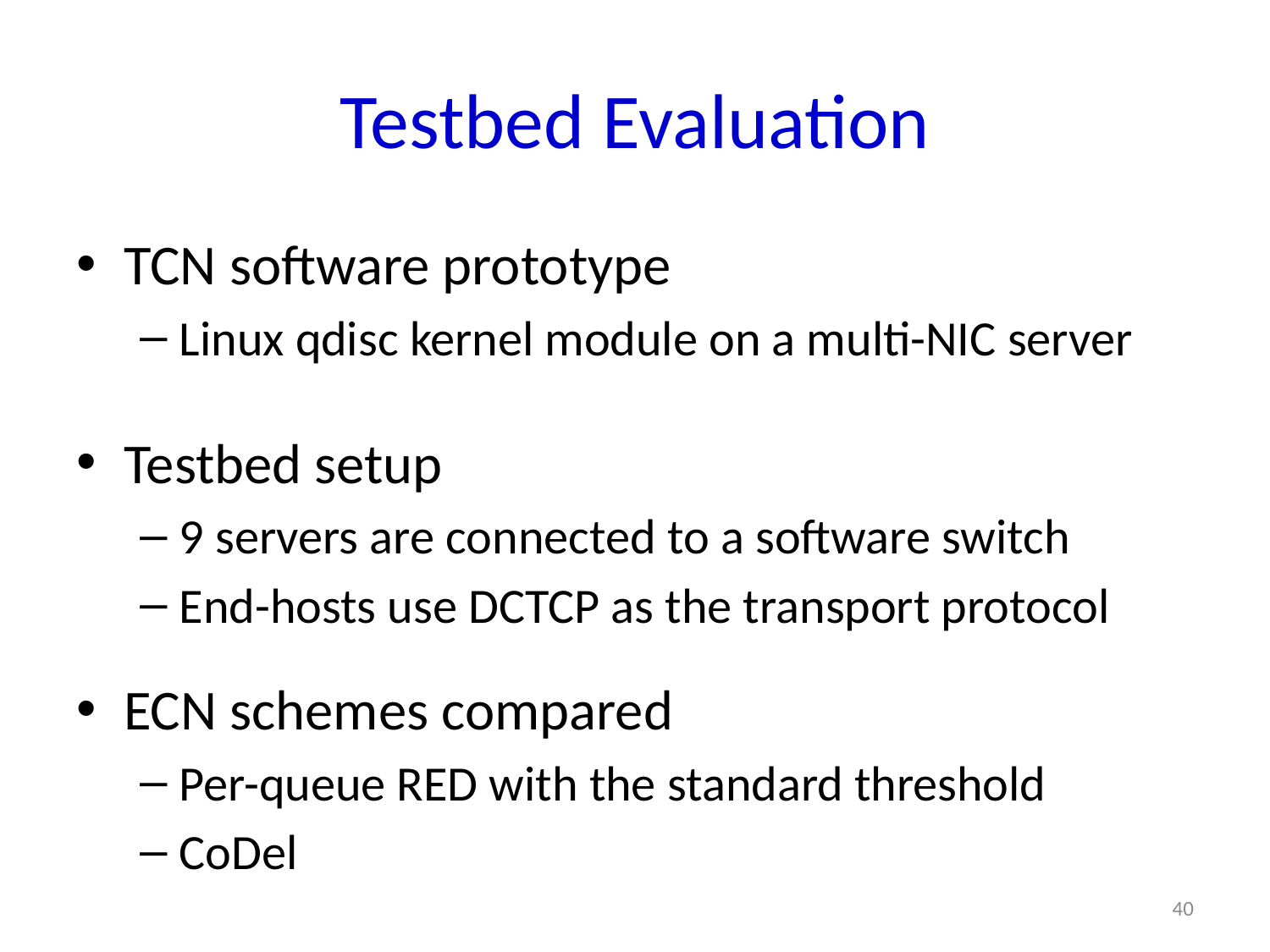

# Testbed Evaluation
TCN software prototype
Linux qdisc kernel module on a multi-NIC server

Testbed setup
9 servers are connected to a software switch
End-hosts use DCTCP as the transport protocol

ECN schemes compared
Per-queue RED with the standard threshold
CoDel

40